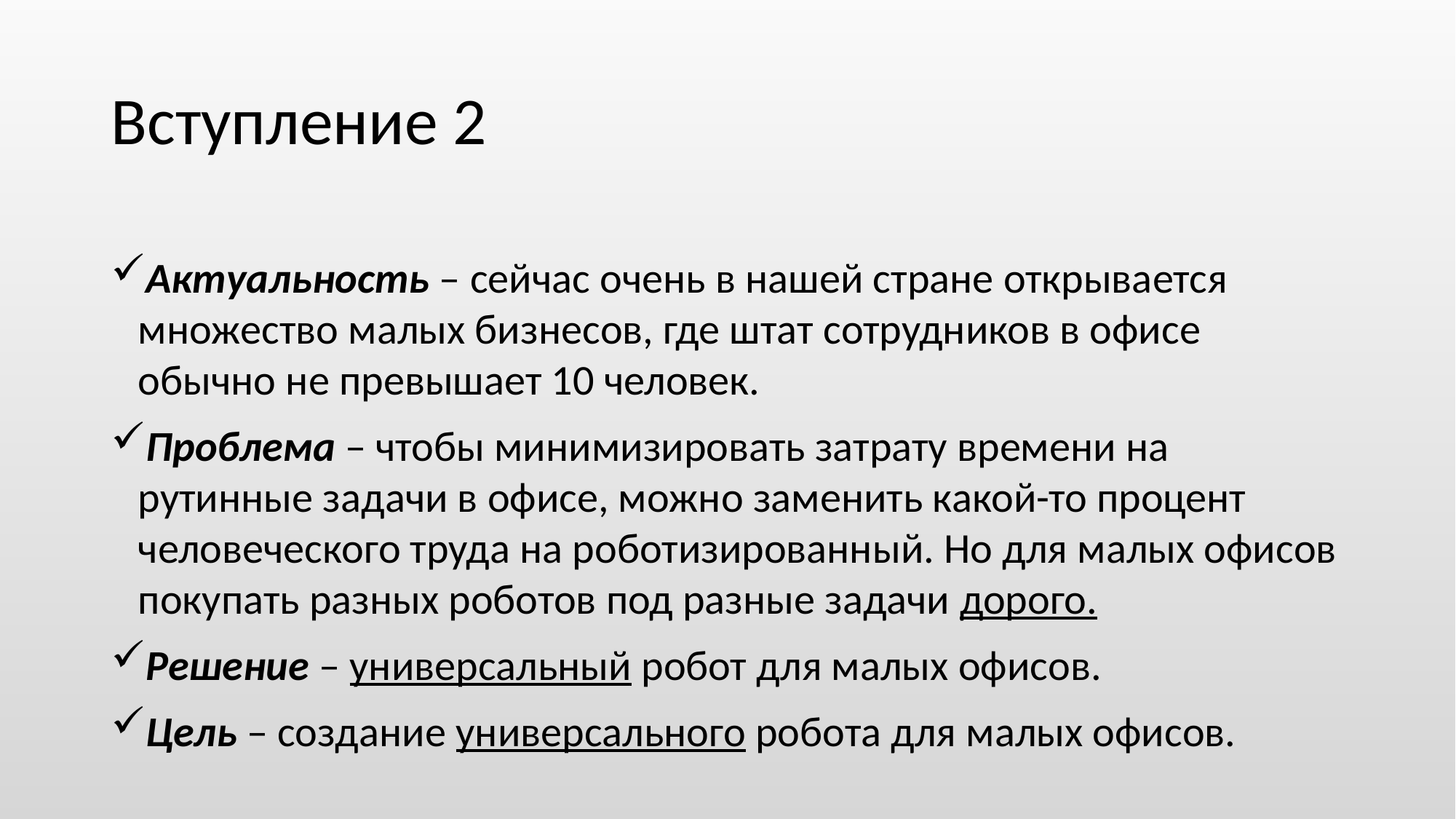

# Вступление 2
Актуальность – сейчас очень в нашей стране открывается множество малых бизнесов, где штат сотрудников в офисе обычно не превышает 10 человек.
Проблема – чтобы минимизировать затрату времени на рутинные задачи в офисе, можно заменить какой-то процент человеческого труда на роботизированный. Но для малых офисов покупать разных роботов под разные задачи дорого.
Решение – универсальный робот для малых офисов.
Цель – создание универсального робота для малых офисов.